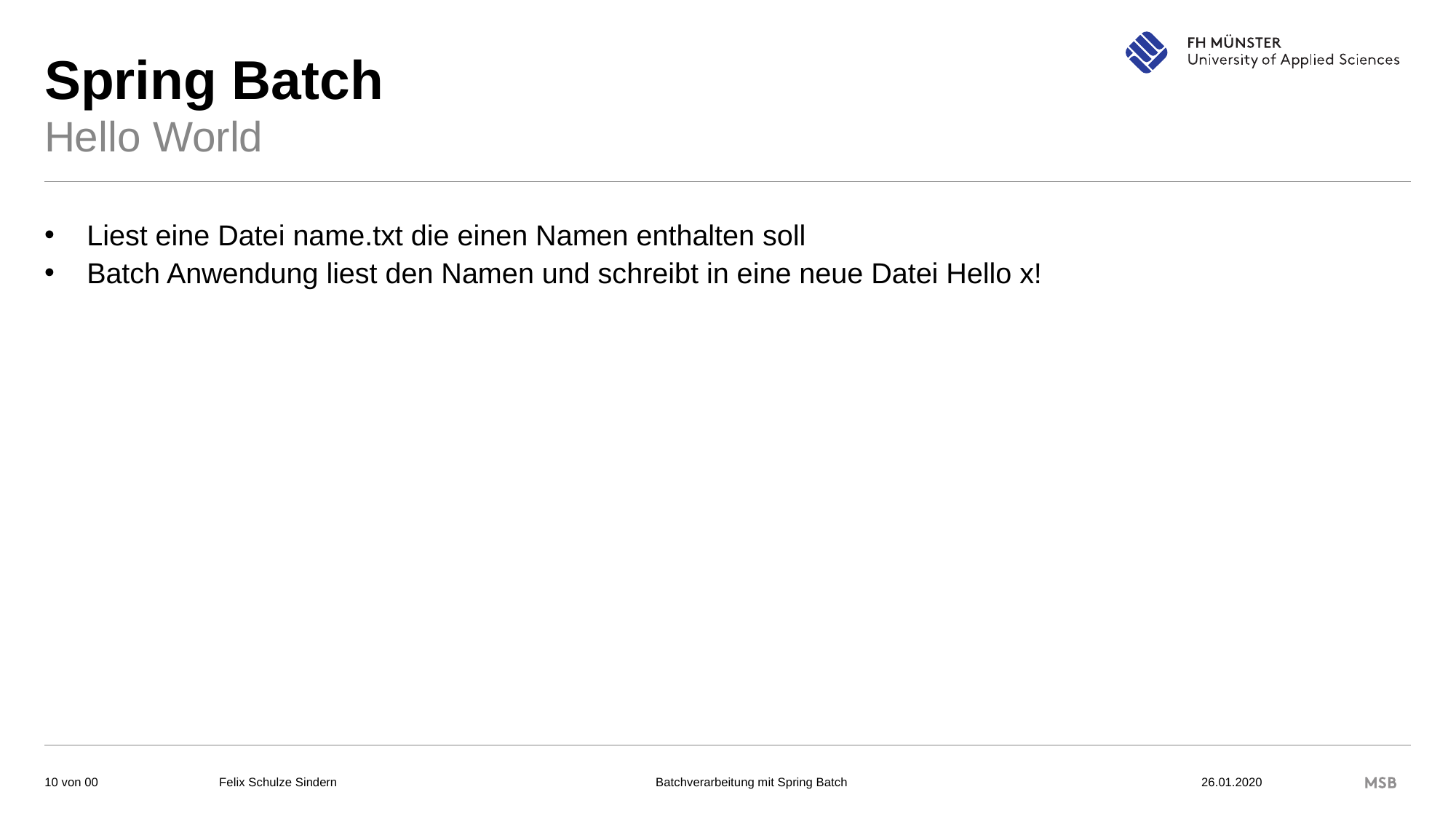

# Spring Batch
Hello World
Liest eine Datei name.txt die einen Namen enthalten soll
Batch Anwendung liest den Namen und schreibt in eine neue Datei Hello x!

Felix Schulze Sindern			Batchverarbeitung mit Spring Batch 				26.01.2020